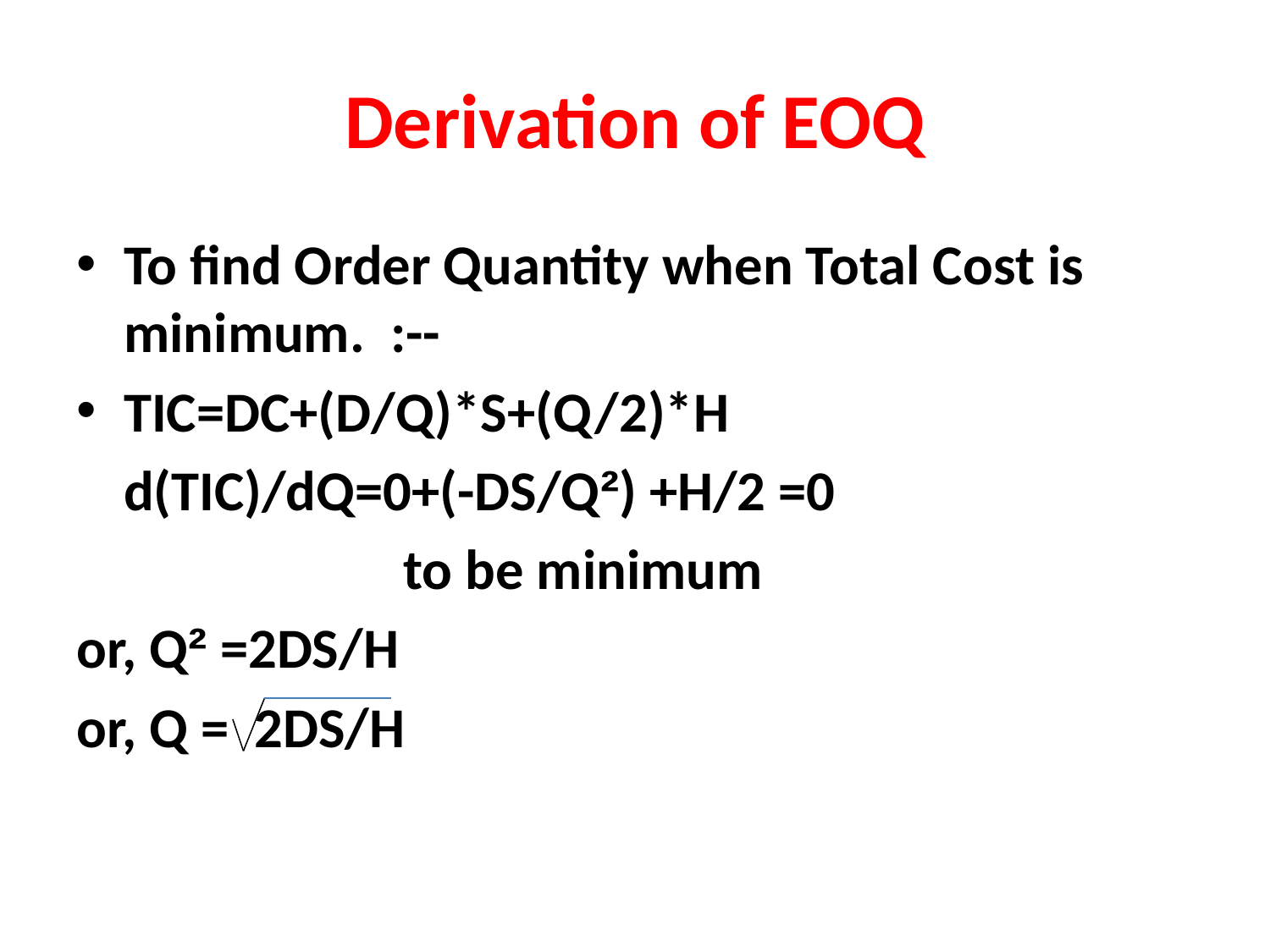

# Derivation of EOQ
To find Order Quantity when Total Cost is minimum.  :--
TIC=DC+(D/Q)*S+(Q/2)*H
	d(TIC)/dQ=0+(-DS/Q²) +H/2 =0
			  to be minimum
or, Q² =2DS/H
or, Q =  2DS/H